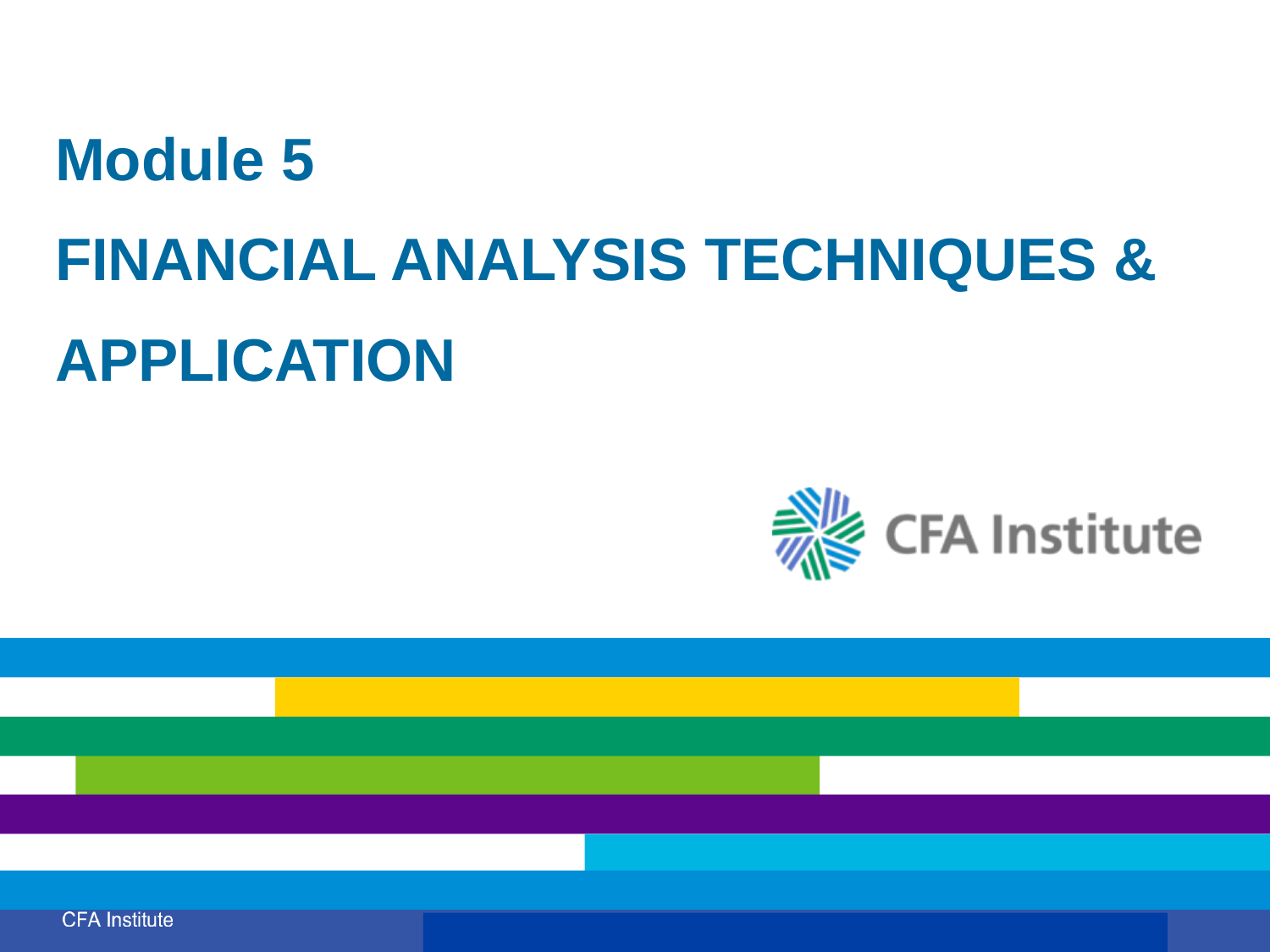

# Module 5 Financial Analysis Techniques & Application